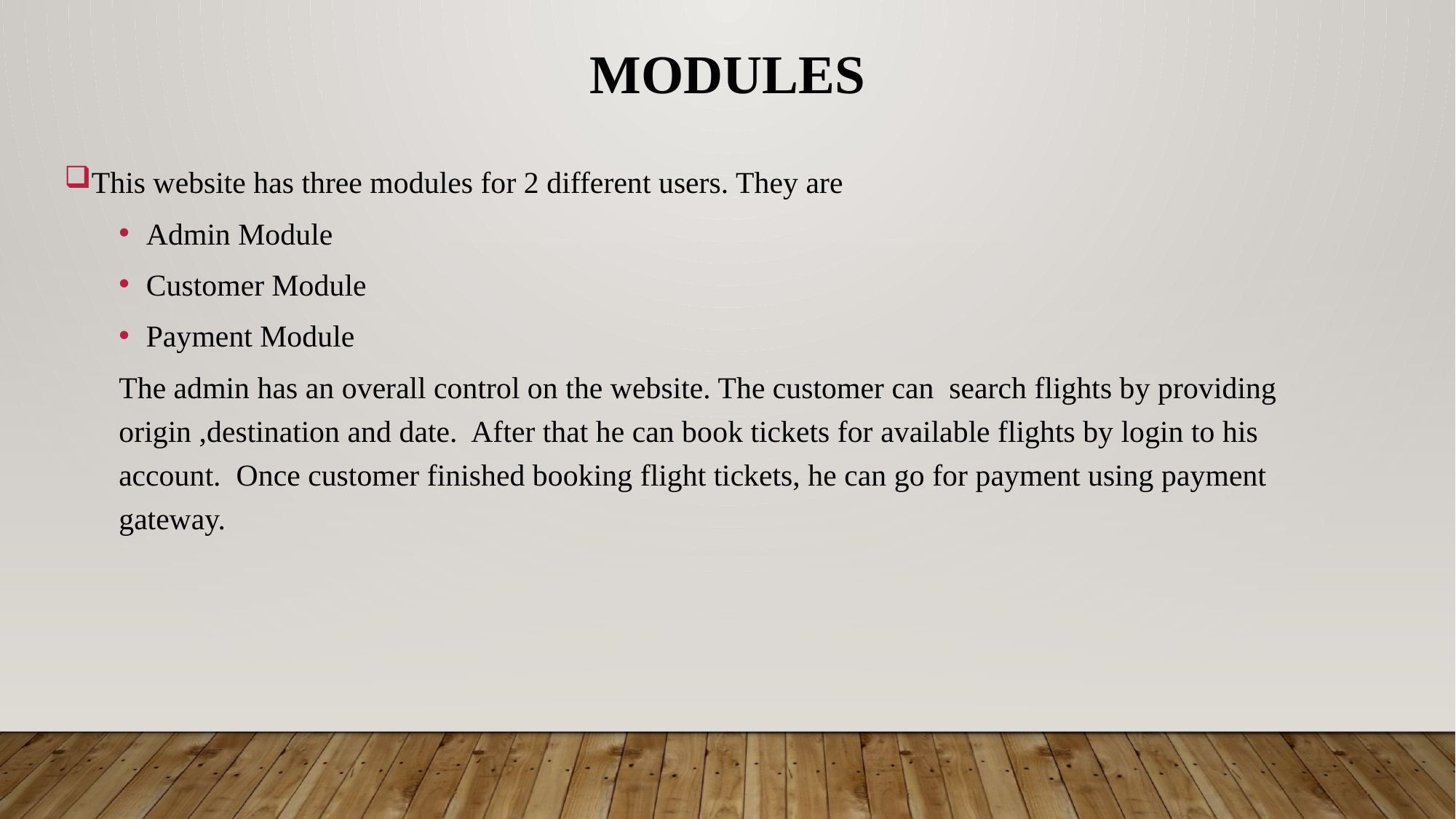

MODULES
This website has three modules for 2 different users. They are
Admin Module
Customer Module
Payment Module
The admin has an overall control on the website. The customer can  search flights by providing origin ,destination and date.  After that he can book tickets for available flights by login to his account.  Once customer finished booking flight tickets, he can go for payment using payment gateway.